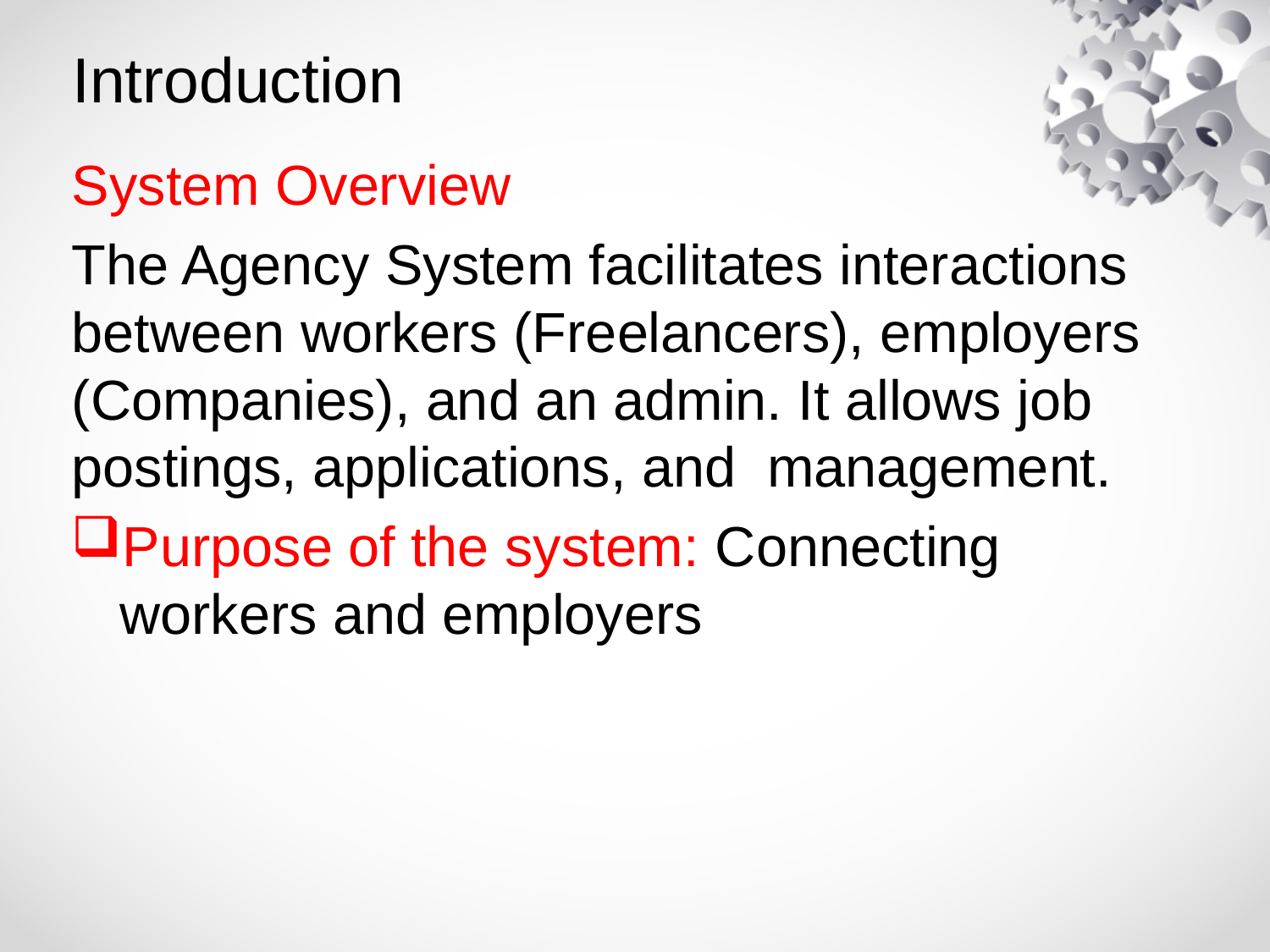

# Introduction
System Overview
The Agency System facilitates interactions between workers (Freelancers), employers (Companies), and an admin. It allows job postings, applications, and  management.
Purpose of the system: Connecting workers and employers